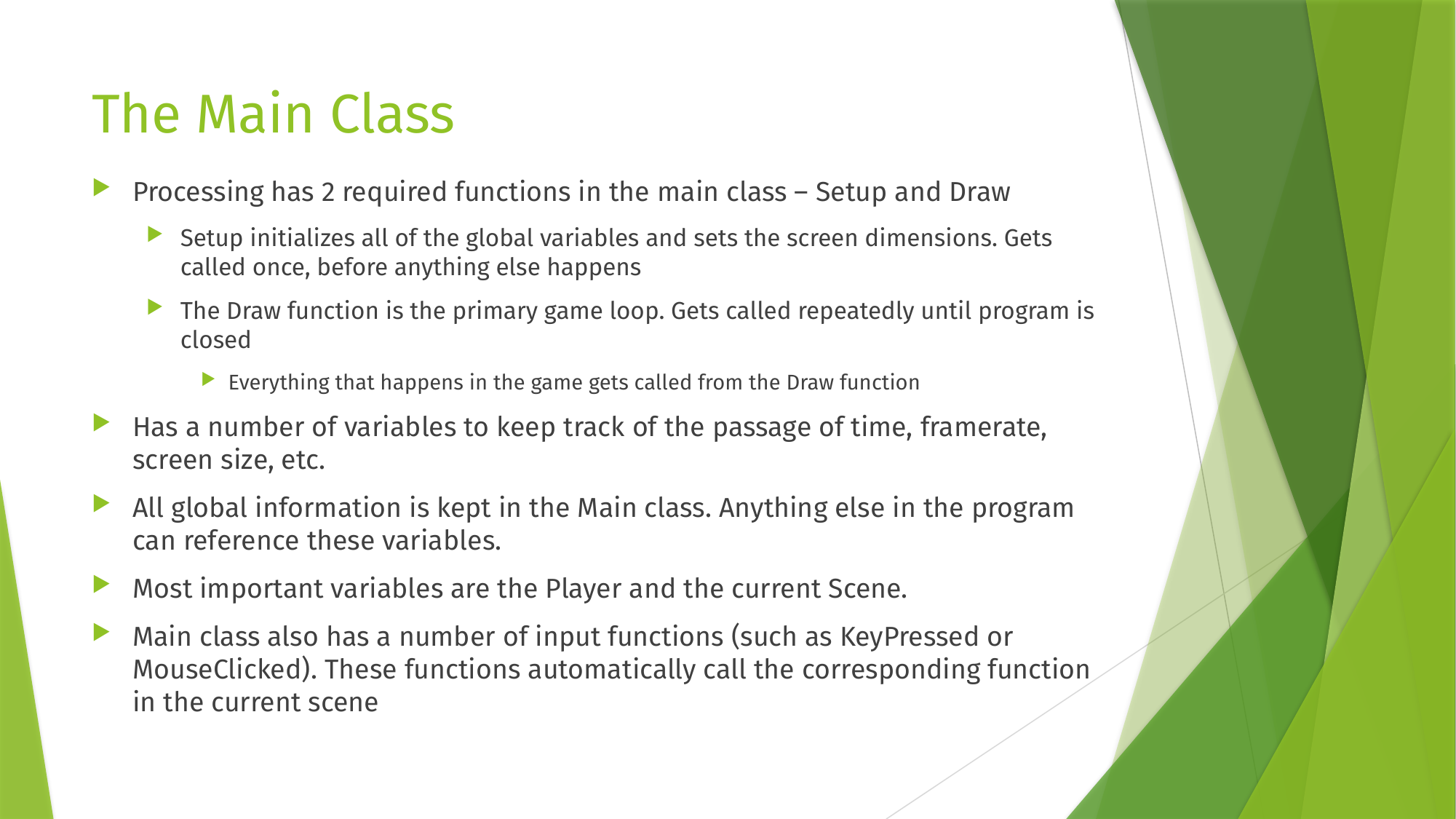

# The Main Class
Processing has 2 required functions in the main class – Setup and Draw
Setup initializes all of the global variables and sets the screen dimensions. Gets called once, before anything else happens
The Draw function is the primary game loop. Gets called repeatedly until program is closed
Everything that happens in the game gets called from the Draw function
Has a number of variables to keep track of the passage of time, framerate, screen size, etc.
All global information is kept in the Main class. Anything else in the program can reference these variables.
Most important variables are the Player and the current Scene.
Main class also has a number of input functions (such as KeyPressed or MouseClicked). These functions automatically call the corresponding function in the current scene